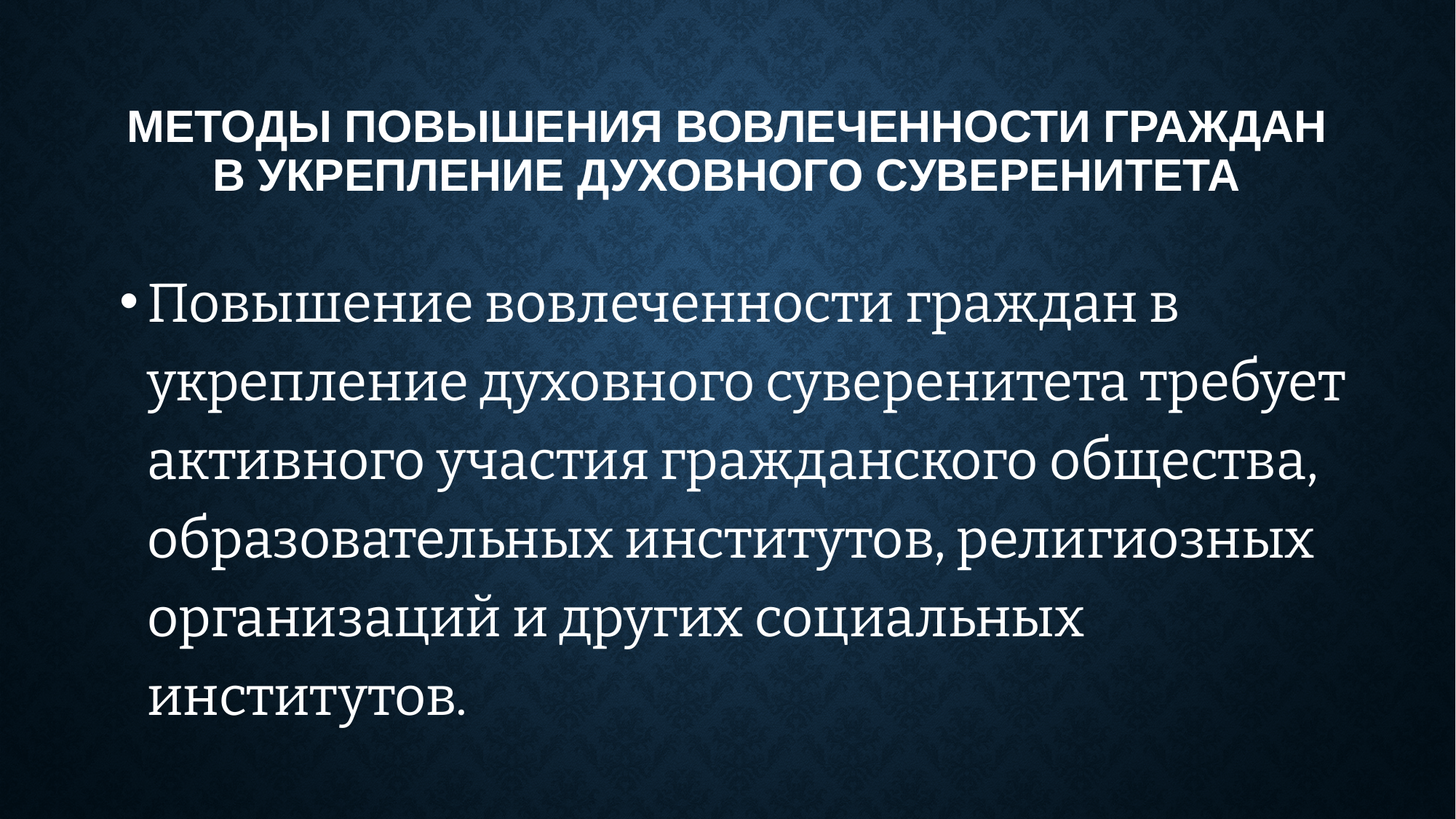

# Методы повышения вовлеченности граждан в укрепление духовного суверенитета
Повышение вовлеченности граждан в укрепление духовного суверенитета требует активного участия гражданского общества, образовательных институтов, религиозных организаций и других социальных институтов.